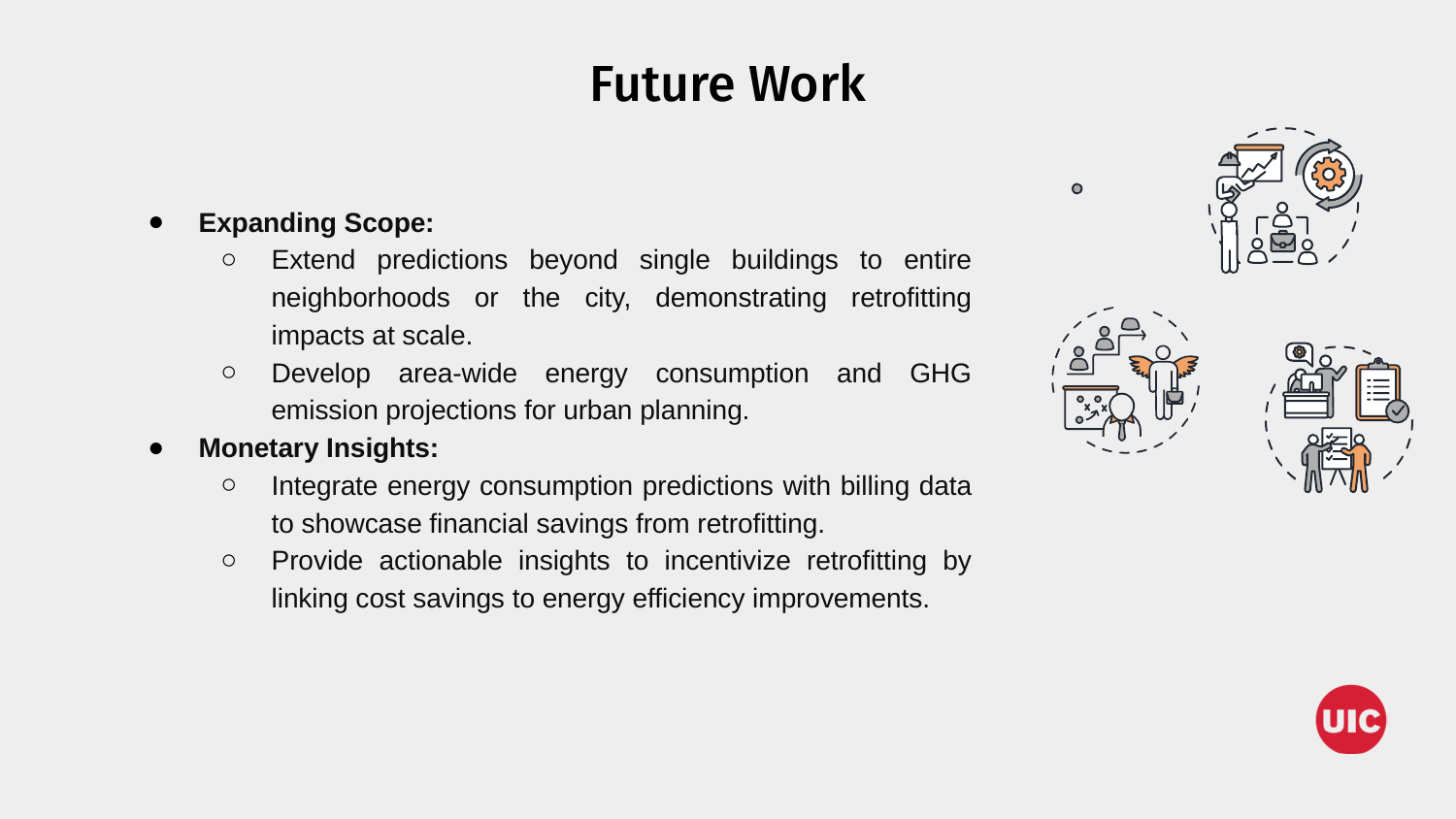

Future Work

Expanding Scope:
Extend predictions beyond single buildings to entire neighborhoods or the city, demonstrating retrofitting impacts at scale.
Develop area-wide energy consumption and GHG emission projections for urban planning.
Monetary Insights:
Integrate energy consumption predictions with billing data to showcase financial savings from retrofitting.
Provide actionable insights to incentivize retrofitting by linking cost savings to energy efficiency improvements.